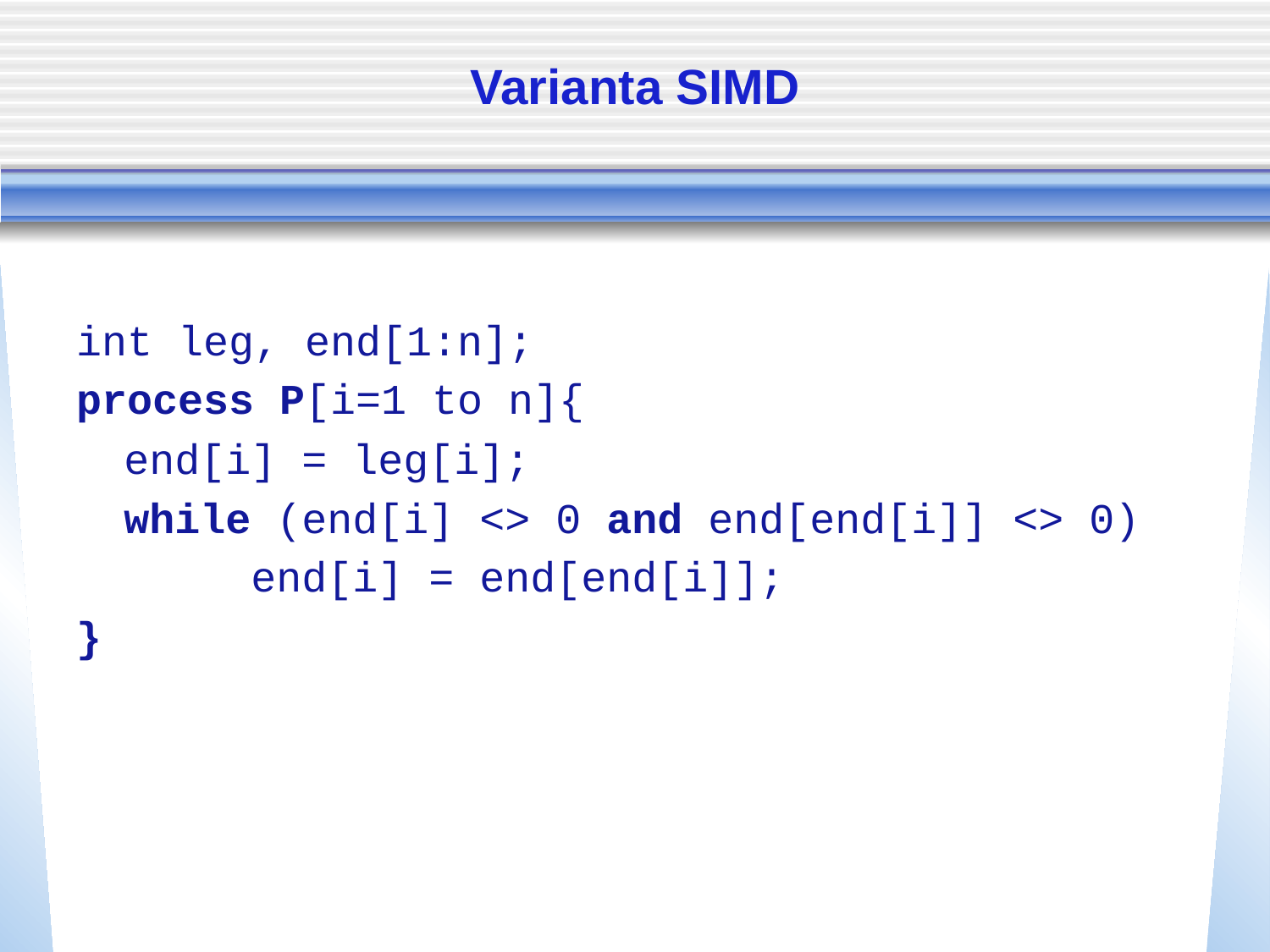

# Varianta SIMD

int leg, end[1:n];
process P[i=1 to n]{
	end[i] = leg[i];
	while (end[i] <> 0 and end[end[i]] <> 0)
		end[i] = end[end[i]];
}